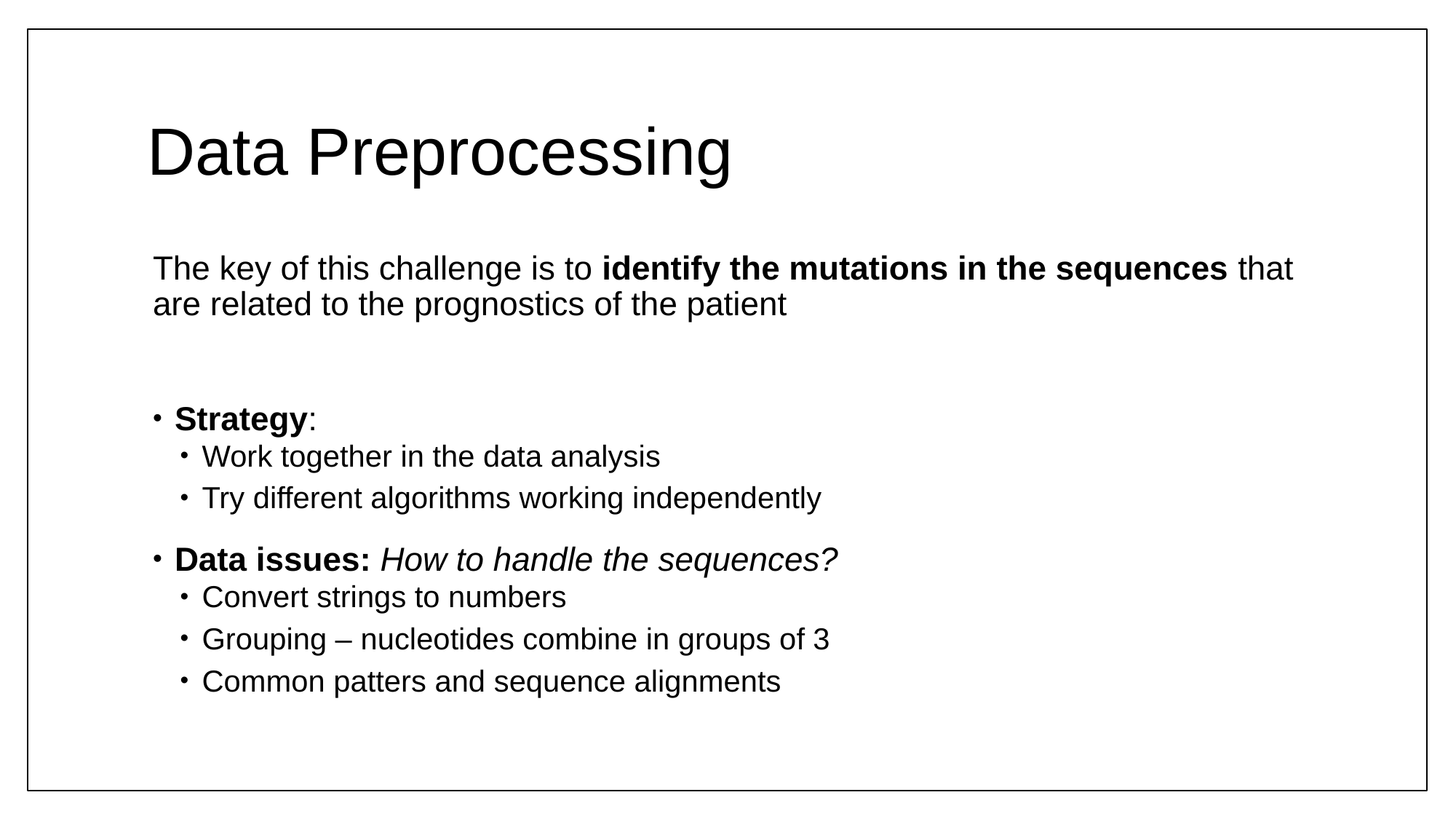

# Data Preprocessing
The key of this challenge is to identify the mutations in the sequences that are related to the prognostics of the patient

Strategy:
Work together in the data analysis
Try different algorithms working independently
Data issues: How to handle the sequences?
Convert strings to numbers
Grouping – nucleotides combine in groups of 3
Common patters and sequence alignments